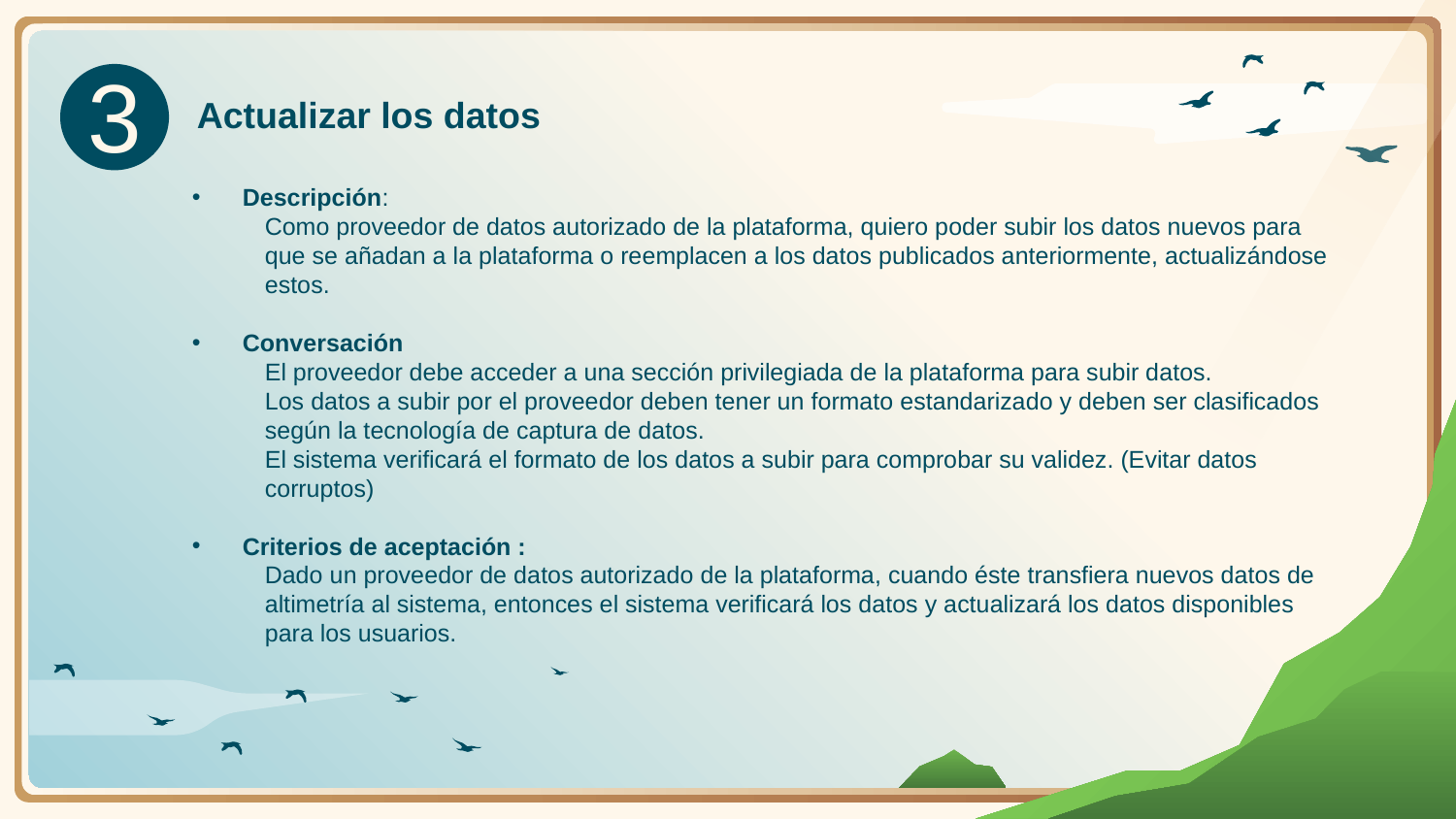

3
Actualizar los datos

Descripción:
Como proveedor de datos autorizado de la plataforma, quiero poder subir los datos nuevos para que se añadan a la plataforma o reemplacen a los datos publicados anteriormente, actualizándose estos.

Conversación
El proveedor debe acceder a una sección privilegiada de la plataforma para subir datos.
Los datos a subir por el proveedor deben tener un formato estandarizado y deben ser clasificados según la tecnología de captura de datos.
El sistema verificará el formato de los datos a subir para comprobar su validez. (Evitar datos corruptos)

Criterios de aceptación :
Dado un proveedor de datos autorizado de la plataforma, cuando éste transfiera nuevos datos de altimetría al sistema, entonces el sistema verificará los datos y actualizará los datos disponibles para los usuarios.